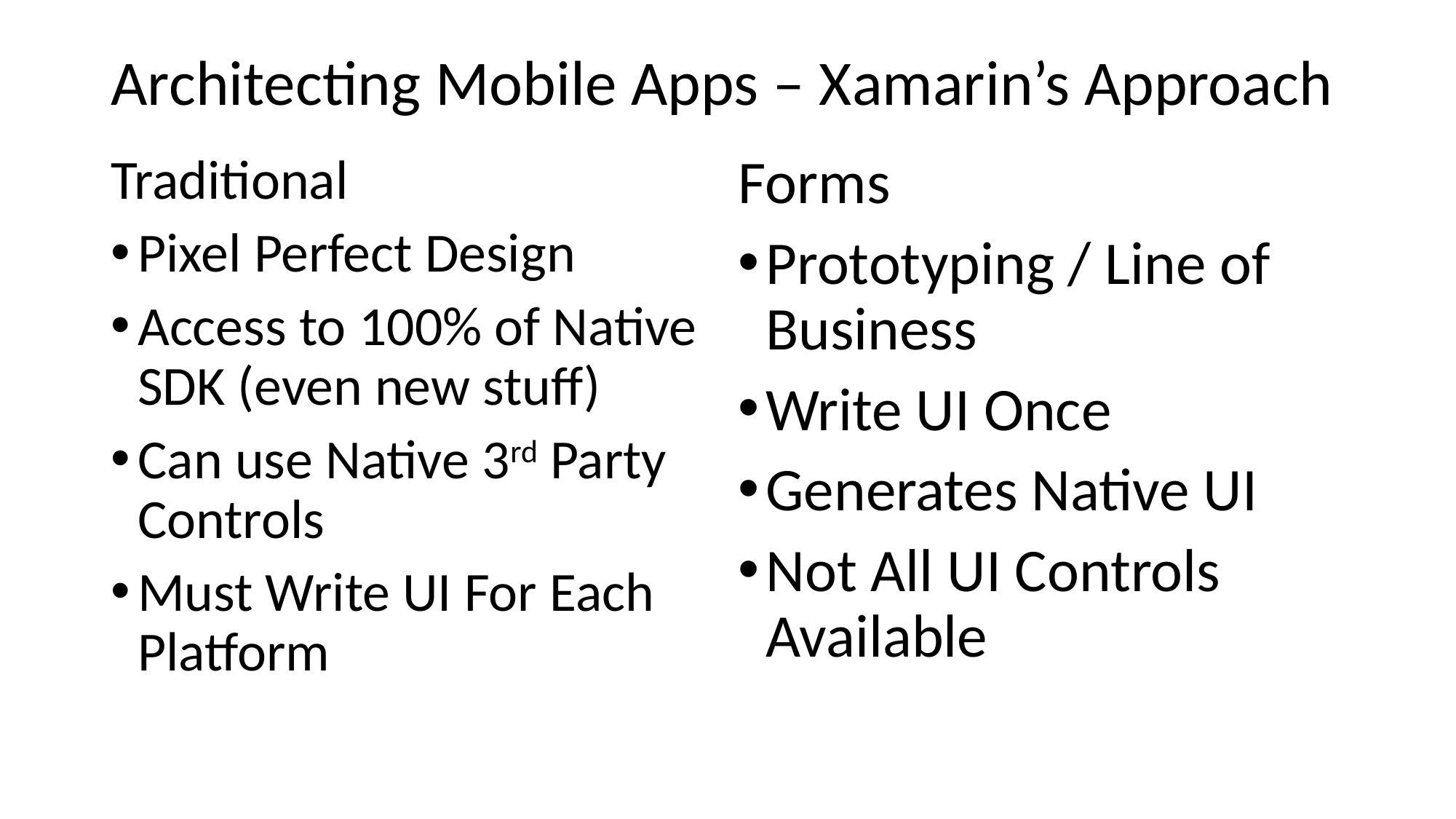

# Architecting Mobile Apps – Xamarin’s Approach
Traditional
Pixel Perfect Design
Access to 100% of Native SDK (even new stuff)
Can use Native 3rd Party Controls
Must Write UI For Each Platform
Forms
Prototyping / Line of Business
Write UI Once
Generates Native UI
Not All UI Controls Available